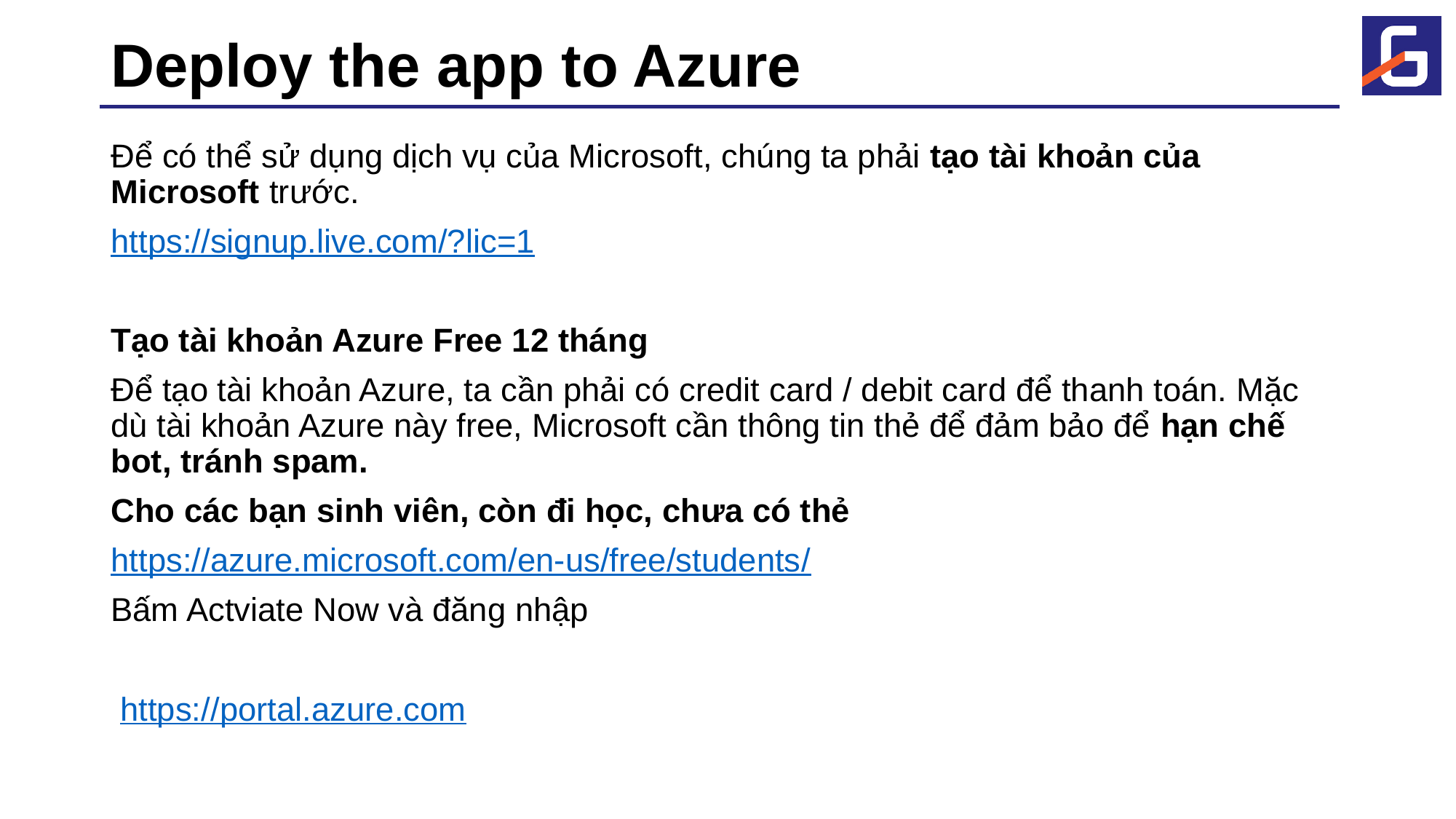

# Deploy the app to Azure
Để có thể sử dụng dịch vụ của Microsoft, chúng ta phải tạo tài khoản của Microsoft trước.
https://signup.live.com/?lic=1

Tạo tài khoản Azure Free 12 tháng
Để tạo tài khoản Azure, ta cần phải có credit card / debit card để thanh toán. Mặc dù tài khoản Azure này free, Microsoft cần thông tin thẻ để đảm bảo để hạn chế bot, tránh spam.
Cho các bạn sinh viên, còn đi học, chưa có thẻ
https://azure.microsoft.com/en-us/free/students/
Bấm Actviate Now và đăng nhập

 https://portal.azure.com